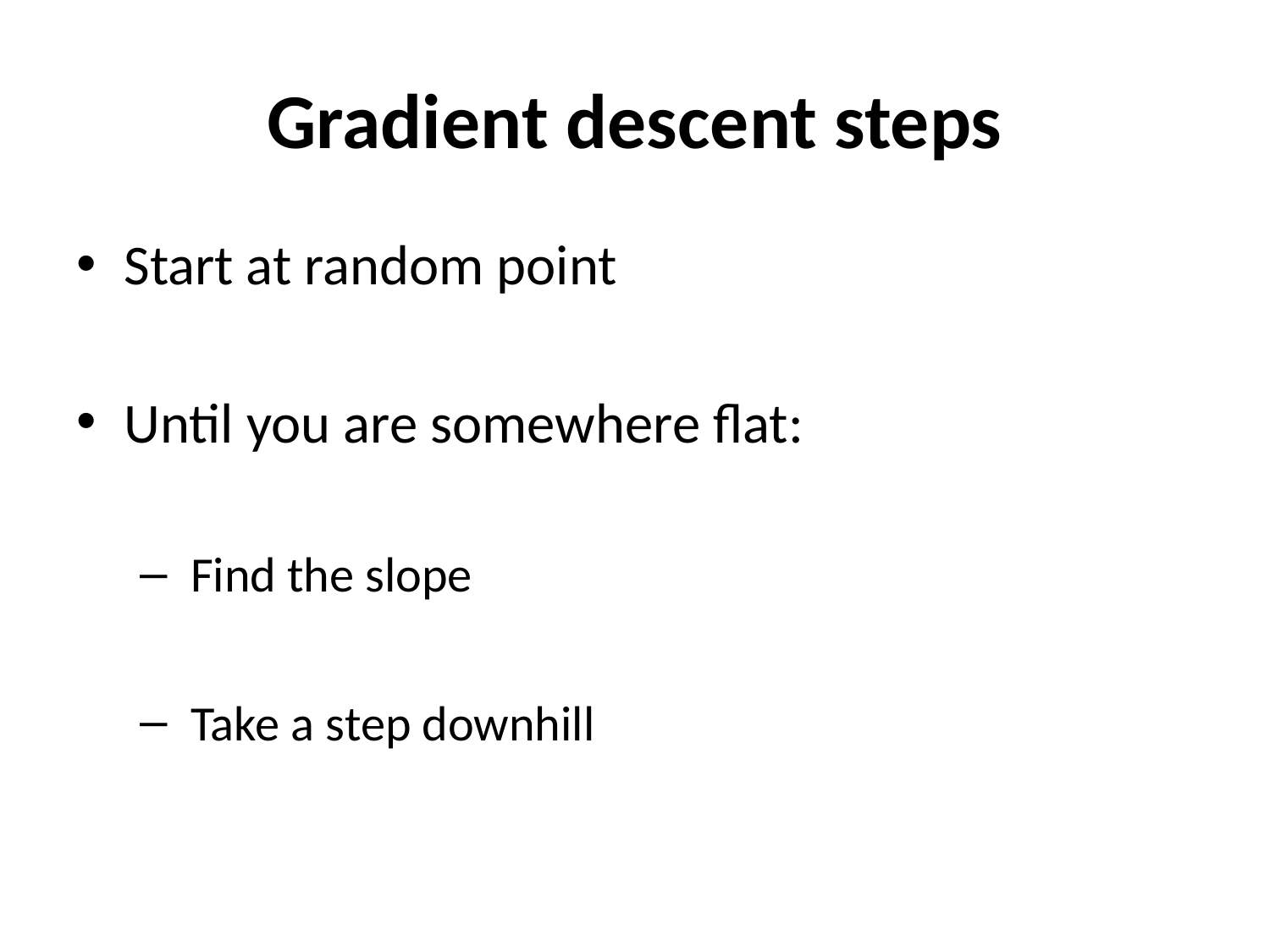

# Gradient descent steps
Start at random point

Until you are somewhere flat:

 Find the slope

 Take a step downhill